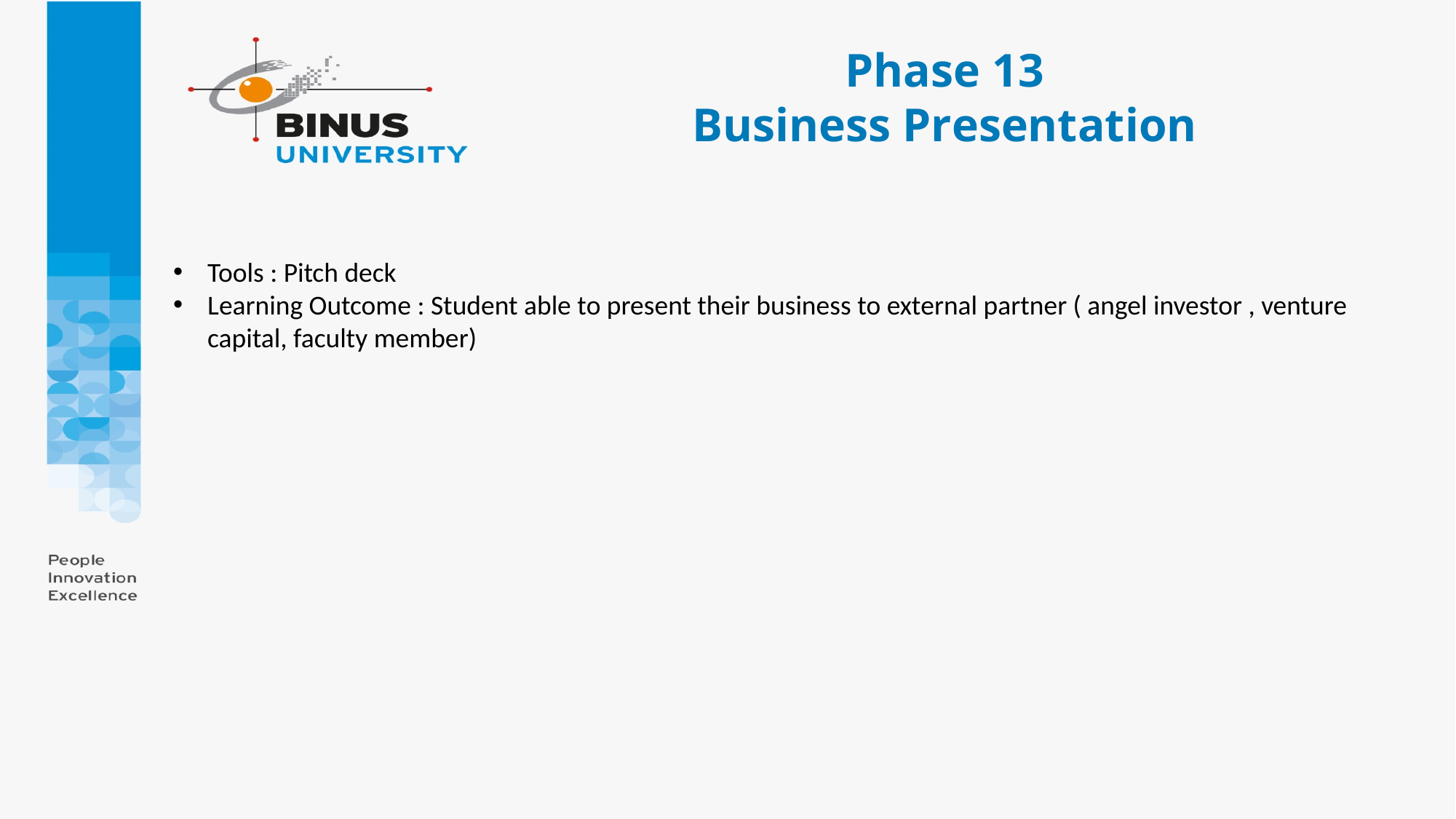

# Phase 13 Business Presentation
Tools : Pitch deck
Learning Outcome : Student able to present their business to external partner ( angel investor , venture capital, faculty member)